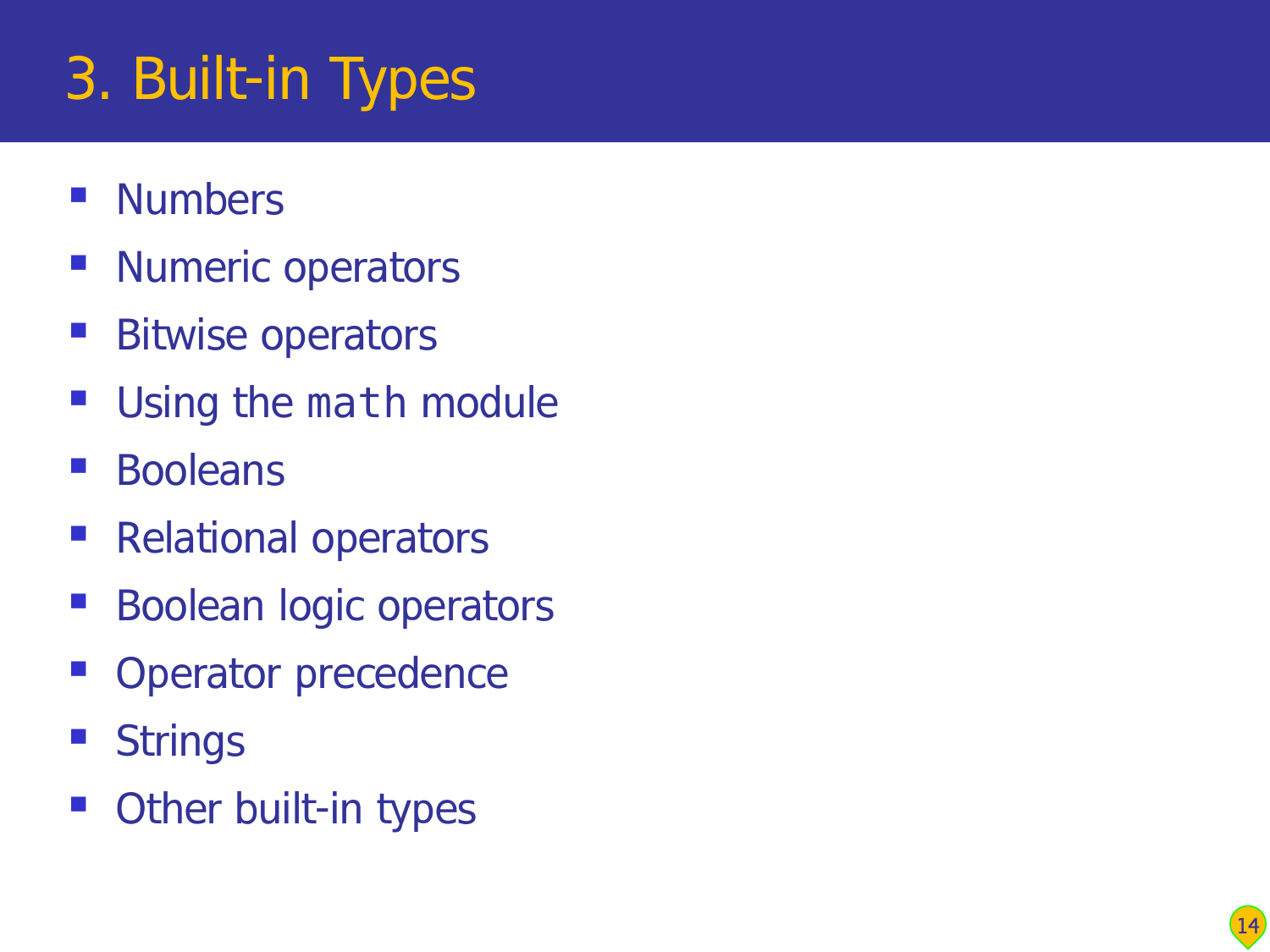

# 3. Built-in Types
Numbers
Numeric operators
Bitwise operators
Using the math module
Booleans
Relational operators
Boolean logic operators
Operator precedence
Strings
Other built-in types
14